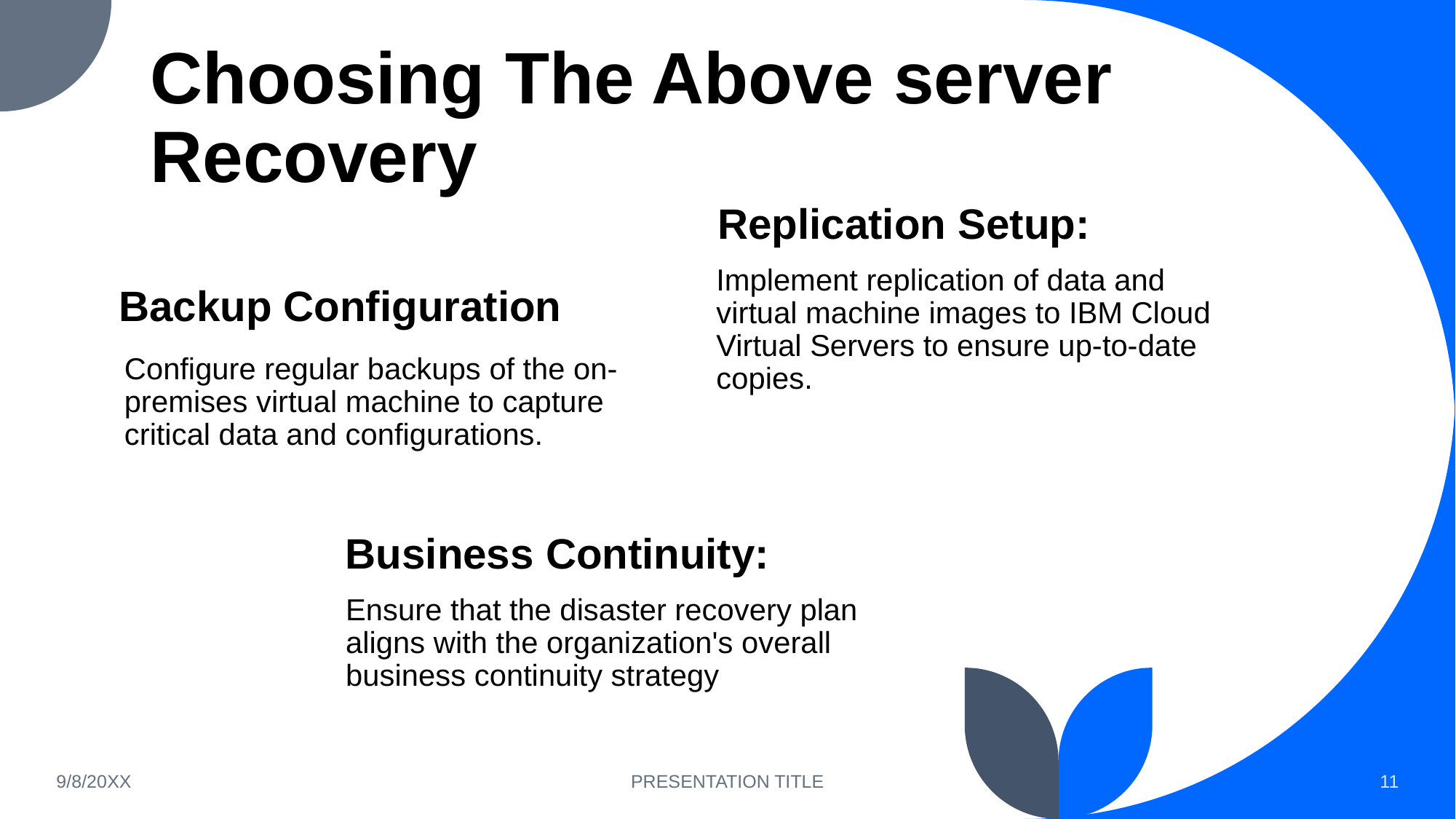

# Choosing The Above server Recovery
 Replication Setup:
Implement replication of data and virtual machine images to IBM Cloud Virtual Servers to ensure up-to-date copies.
 Backup Configuration
Configure regular backups of the on-premises virtual machine to capture critical data and configurations.
  Business Continuity:
Ensure that the disaster recovery plan aligns with the organization's overall business continuity strategy
9/8/20XX
PRESENTATION TITLE
11